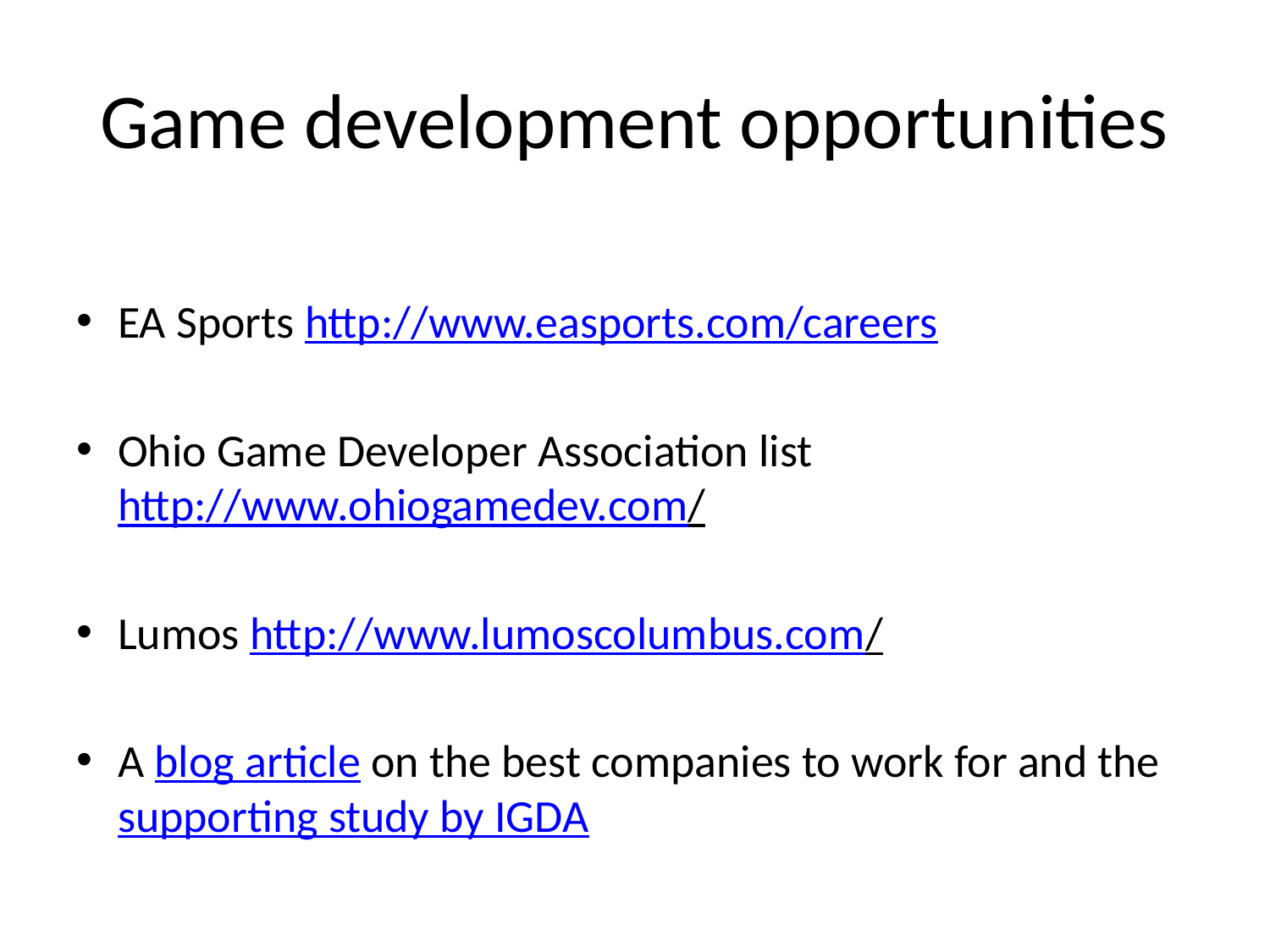

# Game development opportunities

EA Sports http://www.easports.com/careers

Ohio Game Developer Association list http://www.ohiogamedev.com/

Lumos http://www.lumoscolumbus.com/

A blog article on the best companies to work for and the supporting study by IGDA